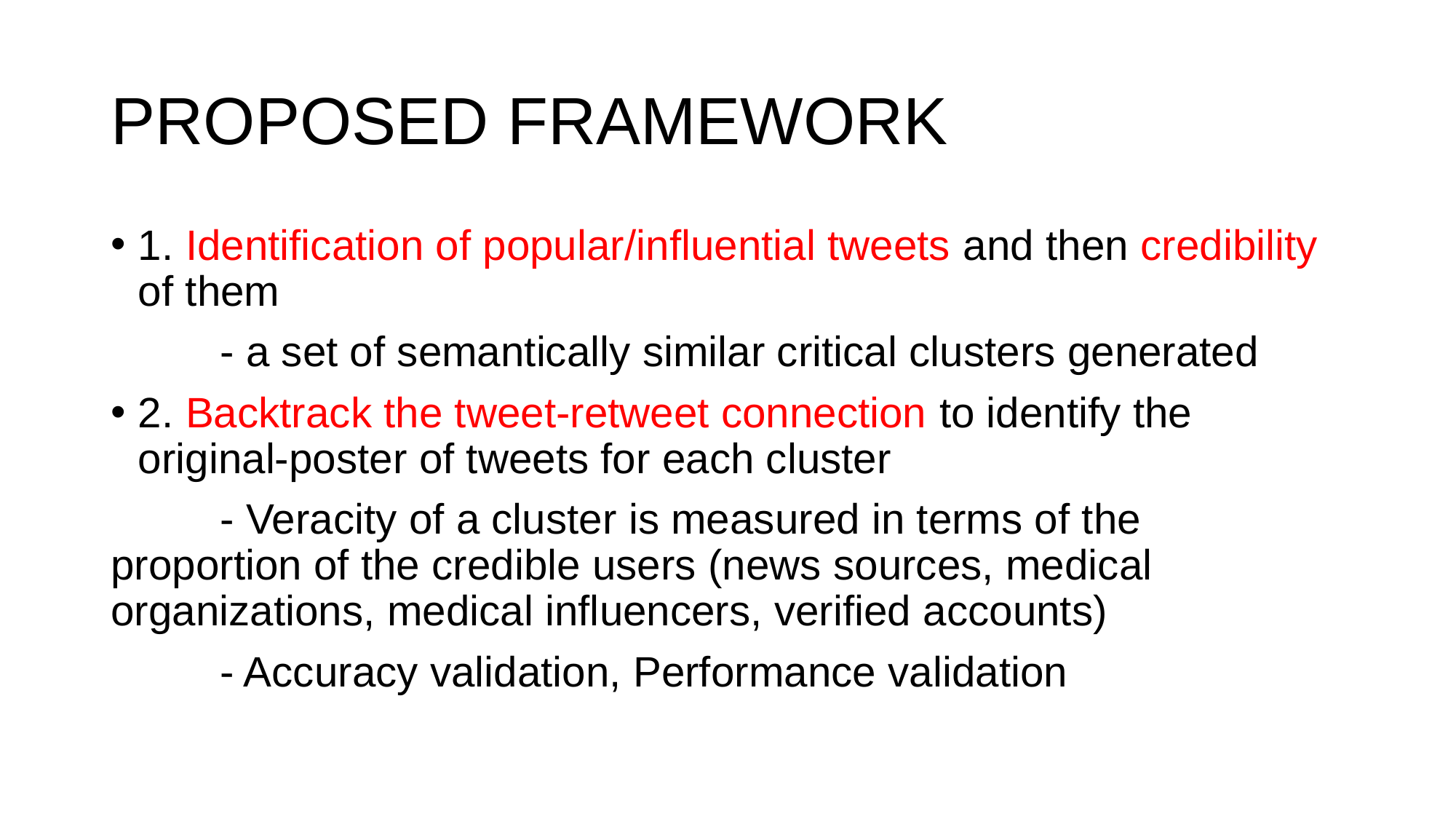

# PROPOSED FRAMEWORK
1. Identification of popular/influential tweets and then credibility of them
	- a set of semantically similar critical clusters generated
2. Backtrack the tweet-retweet connection to identify the original-poster of tweets for each cluster
	- Veracity of a cluster is measured in terms of the 	proportion of the credible users (news sources, medical 	organizations, medical influencers, verified accounts)
	- Accuracy validation, Performance validation